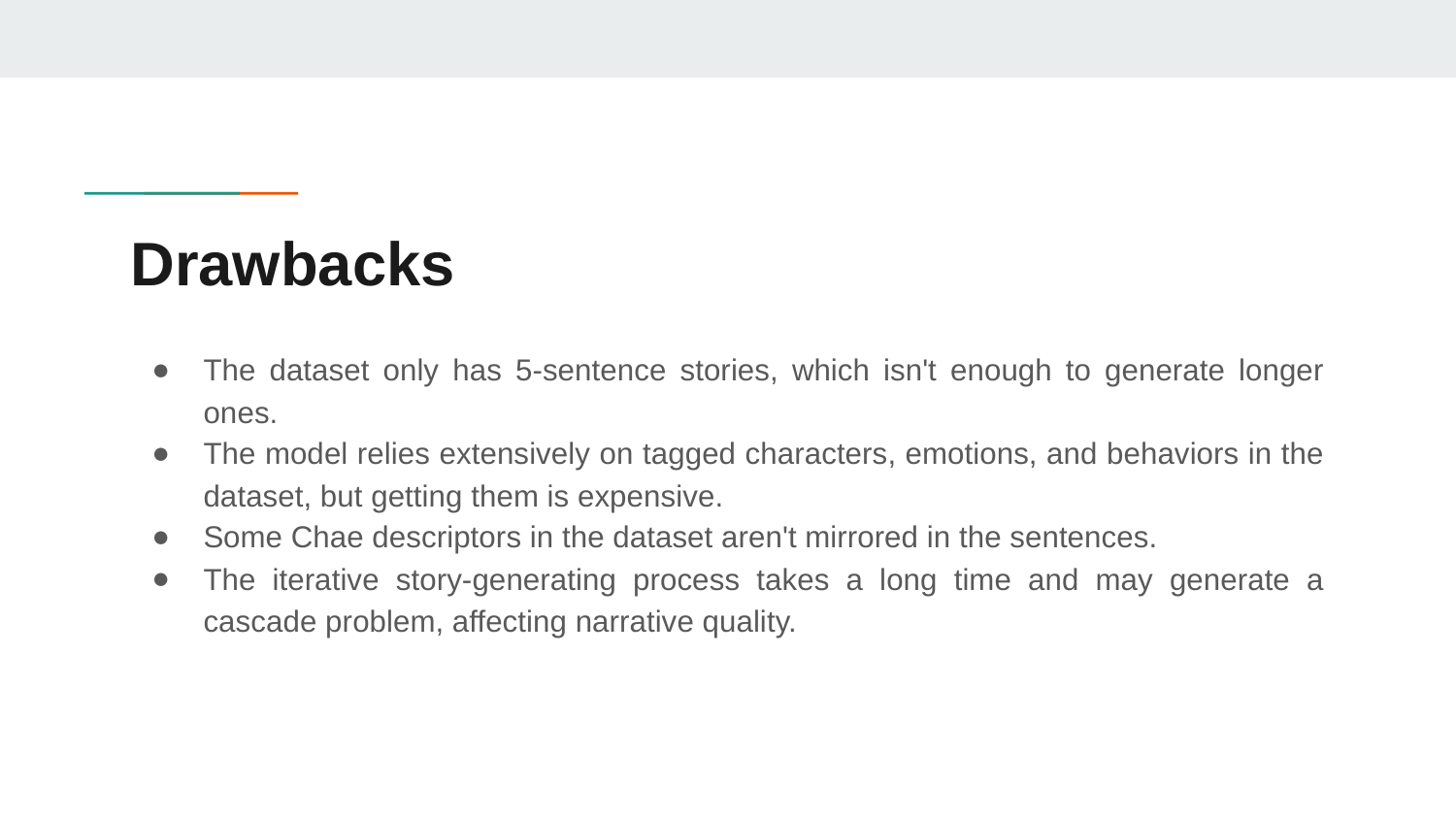

# Drawbacks
The dataset only has 5-sentence stories, which isn't enough to generate longer ones.
The model relies extensively on tagged characters, emotions, and behaviors in the dataset, but getting them is expensive.
Some Chae descriptors in the dataset aren't mirrored in the sentences.
The iterative story-generating process takes a long time and may generate a cascade problem, affecting narrative quality.